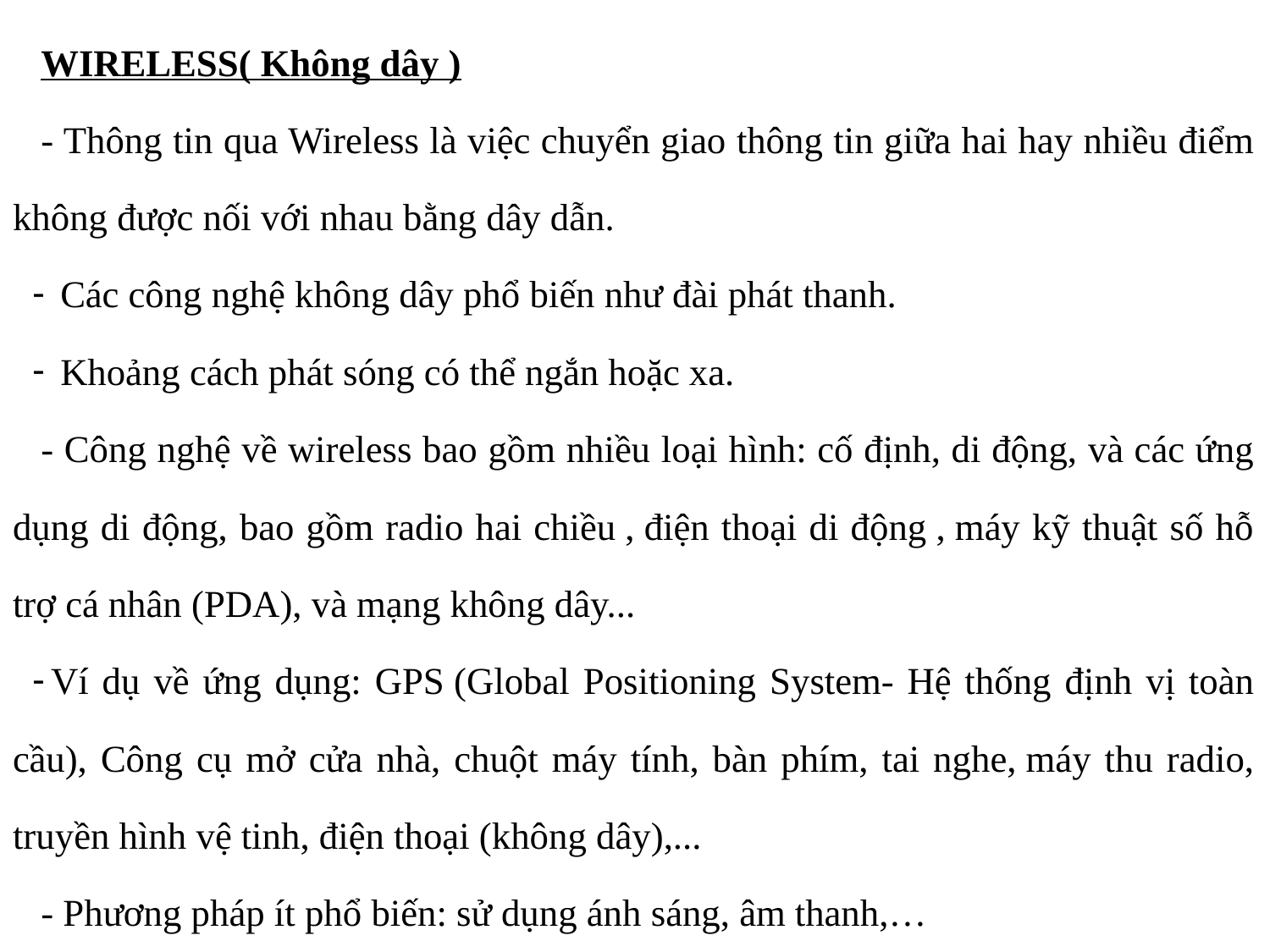

WIRELESS( Không dây )
- Thông tin qua Wireless là việc chuyển giao thông tin giữa hai hay nhiều điểm không được nối với nhau bằng dây dẫn.
 Các công nghệ không dây phổ biến như đài phát thanh.
 Khoảng cách phát sóng có thể ngắn hoặc xa.
- Công nghệ về wireless bao gồm nhiều loại hình: cố định, di động, và các ứng dụng di động, bao gồm radio hai chiều , điện thoại di động , máy kỹ thuật số hỗ trợ cá nhân (PDA), và mạng không dây...
Ví dụ về ứng dụng: GPS (Global Positioning System- Hệ thống định vị toàn cầu), Công cụ mở cửa nhà, chuột máy tính, bàn phím, tai nghe, máy thu radio, truyền hình vệ tinh, điện thoại (không dây),...
- Phương pháp ít phổ biến: sử dụng ánh sáng, âm thanh,…